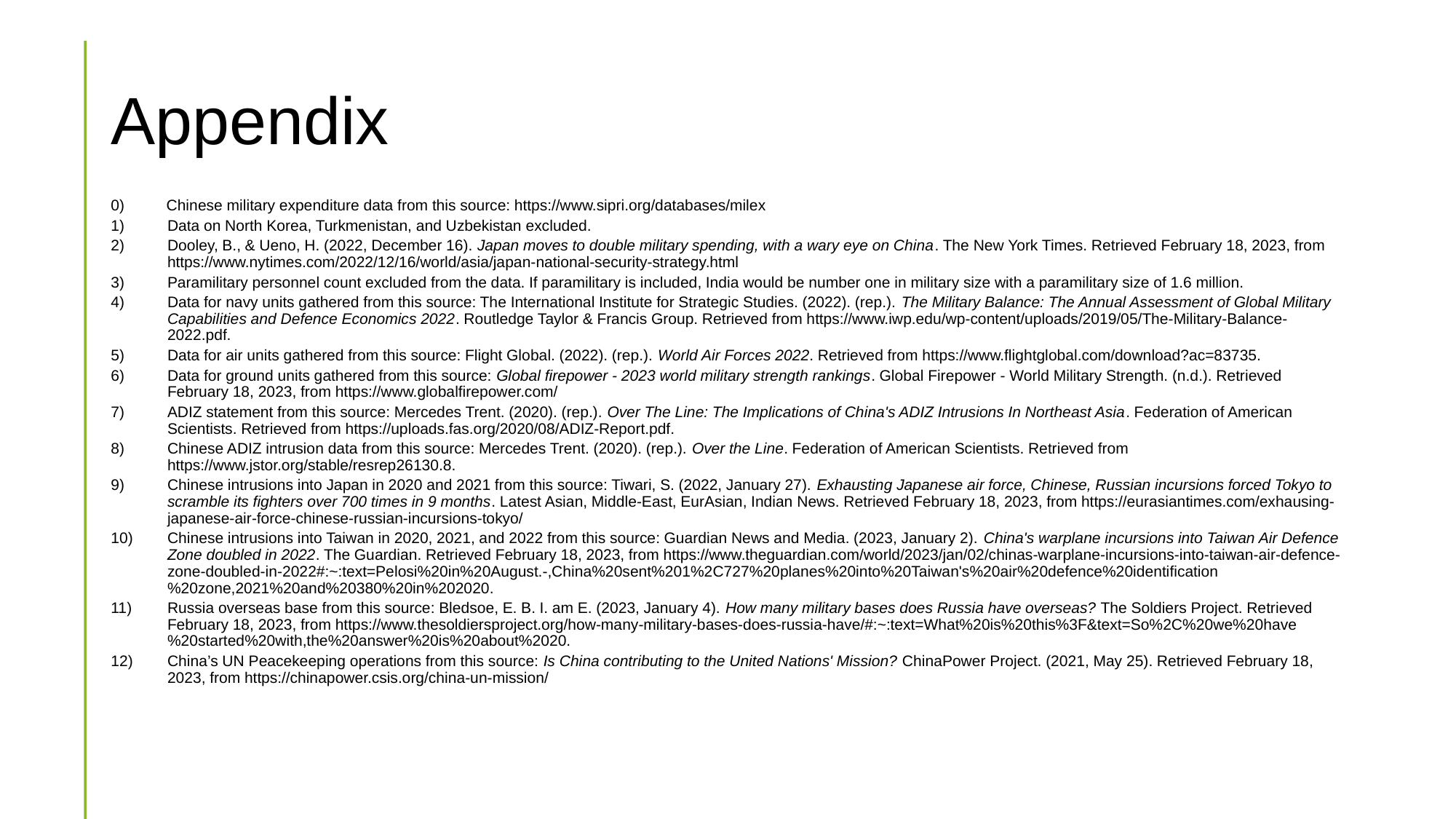

# Appendix
0)          Chinese military expenditure data from this source: https://www.sipri.org/databases/milex
Data on North Korea, Turkmenistan, and Uzbekistan excluded.
Dooley, B., & Ueno, H. (2022, December 16). Japan moves to double military spending, with a wary eye on China. The New York Times. Retrieved February 18, 2023, from https://www.nytimes.com/2022/12/16/world/asia/japan-national-security-strategy.html
Paramilitary personnel count excluded from the data. If paramilitary is included, India would be number one in military size with a paramilitary size of 1.6 million.
Data for navy units gathered from this source: The International Institute for Strategic Studies. (2022). (rep.). The Military Balance: The Annual Assessment of Global Military Capabilities and Defence Economics 2022. Routledge Taylor & Francis Group. Retrieved from https://www.iwp.edu/wp-content/uploads/2019/05/The-Military-Balance-2022.pdf.
Data for air units gathered from this source: Flight Global. (2022). (rep.). World Air Forces 2022. Retrieved from https://www.flightglobal.com/download?ac=83735.
Data for ground units gathered from this source: Global firepower - 2023 world military strength rankings. Global Firepower - World Military Strength. (n.d.). Retrieved February 18, 2023, from https://www.globalfirepower.com/
ADIZ statement from this source: Mercedes Trent. (2020). (rep.). Over The Line: The Implications of China's ADIZ Intrusions In Northeast Asia. Federation of American Scientists. Retrieved from https://uploads.fas.org/2020/08/ADIZ-Report.pdf.
Chinese ADIZ intrusion data from this source: Mercedes Trent. (2020). (rep.). Over the Line. Federation of American Scientists. Retrieved from https://www.jstor.org/stable/resrep26130.8.
Chinese intrusions into Japan in 2020 and 2021 from this source: Tiwari, S. (2022, January 27). Exhausting Japanese air force, Chinese, Russian incursions forced Tokyo to scramble its fighters over 700 times in 9 months. Latest Asian, Middle-East, EurAsian, Indian News. Retrieved February 18, 2023, from https://eurasiantimes.com/exhausing-japanese-air-force-chinese-russian-incursions-tokyo/
Chinese intrusions into Taiwan in 2020, 2021, and 2022 from this source: Guardian News and Media. (2023, January 2). China's warplane incursions into Taiwan Air Defence Zone doubled in 2022. The Guardian. Retrieved February 18, 2023, from https://www.theguardian.com/world/2023/jan/02/chinas-warplane-incursions-into-taiwan-air-defence-zone-doubled-in-2022#:~:text=Pelosi%20in%20August.-,China%20sent%201%2C727%20planes%20into%20Taiwan's%20air%20defence%20identification%20zone,2021%20and%20380%20in%202020.
Russia overseas base from this source: Bledsoe, E. B. I. am E. (2023, January 4). How many military bases does Russia have overseas? The Soldiers Project. Retrieved February 18, 2023, from https://www.thesoldiersproject.org/how-many-military-bases-does-russia-have/#:~:text=What%20is%20this%3F&text=So%2C%20we%20have%20started%20with,the%20answer%20is%20about%2020.
China’s UN Peacekeeping operations from this source: Is China contributing to the United Nations' Mission? ChinaPower Project. (2021, May 25). Retrieved February 18, 2023, from https://chinapower.csis.org/china-un-mission/